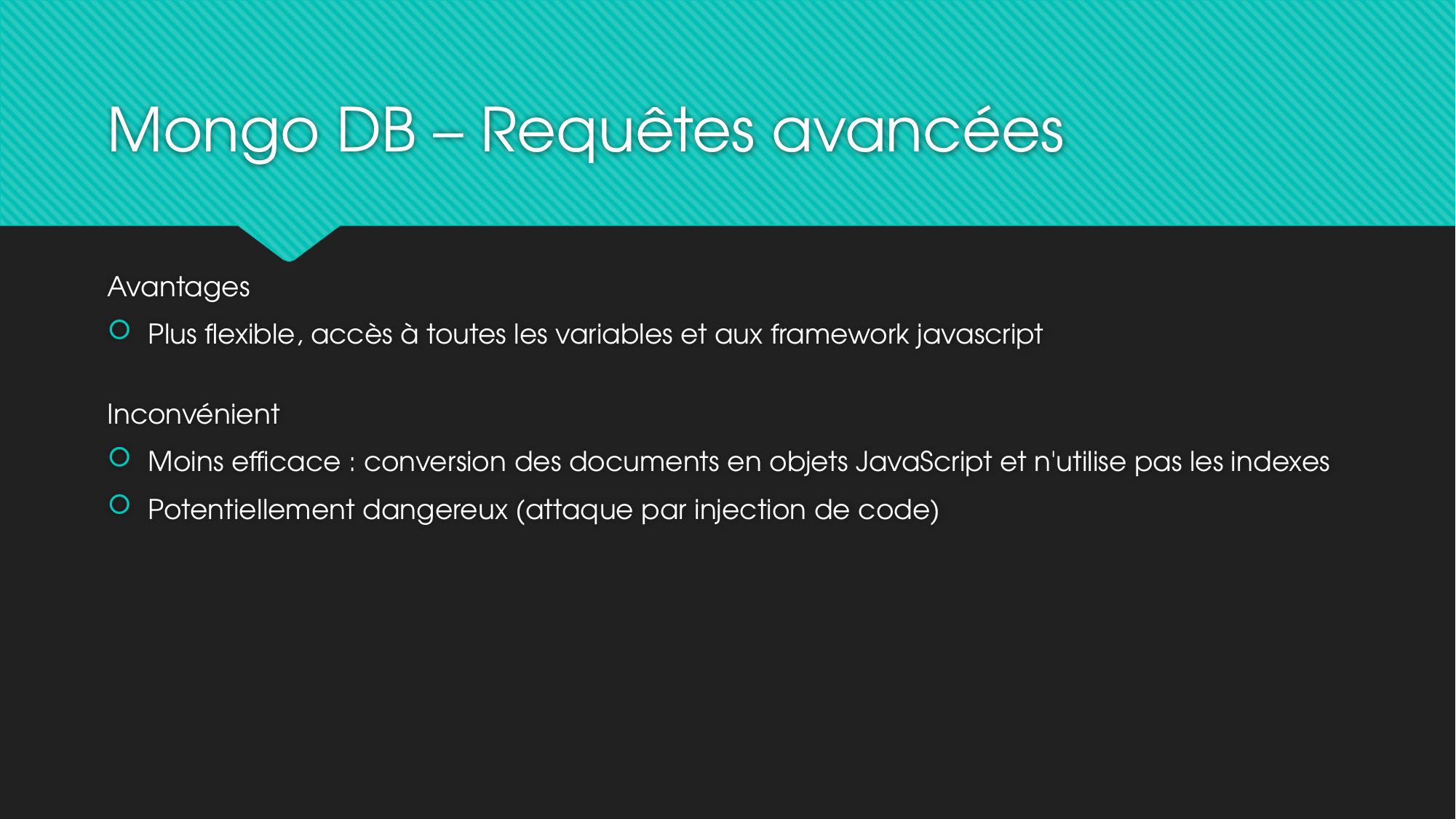

# Mongo DB – Requêtes avancées
Avantages
Plus flexible, accès à toutes les variables et aux framework javascript
Inconvénient
Moins efficace : conversion des documents en objets JavaScript et n'utilise pas les indexes
Potentiellement dangereux (attaque par injection de code)